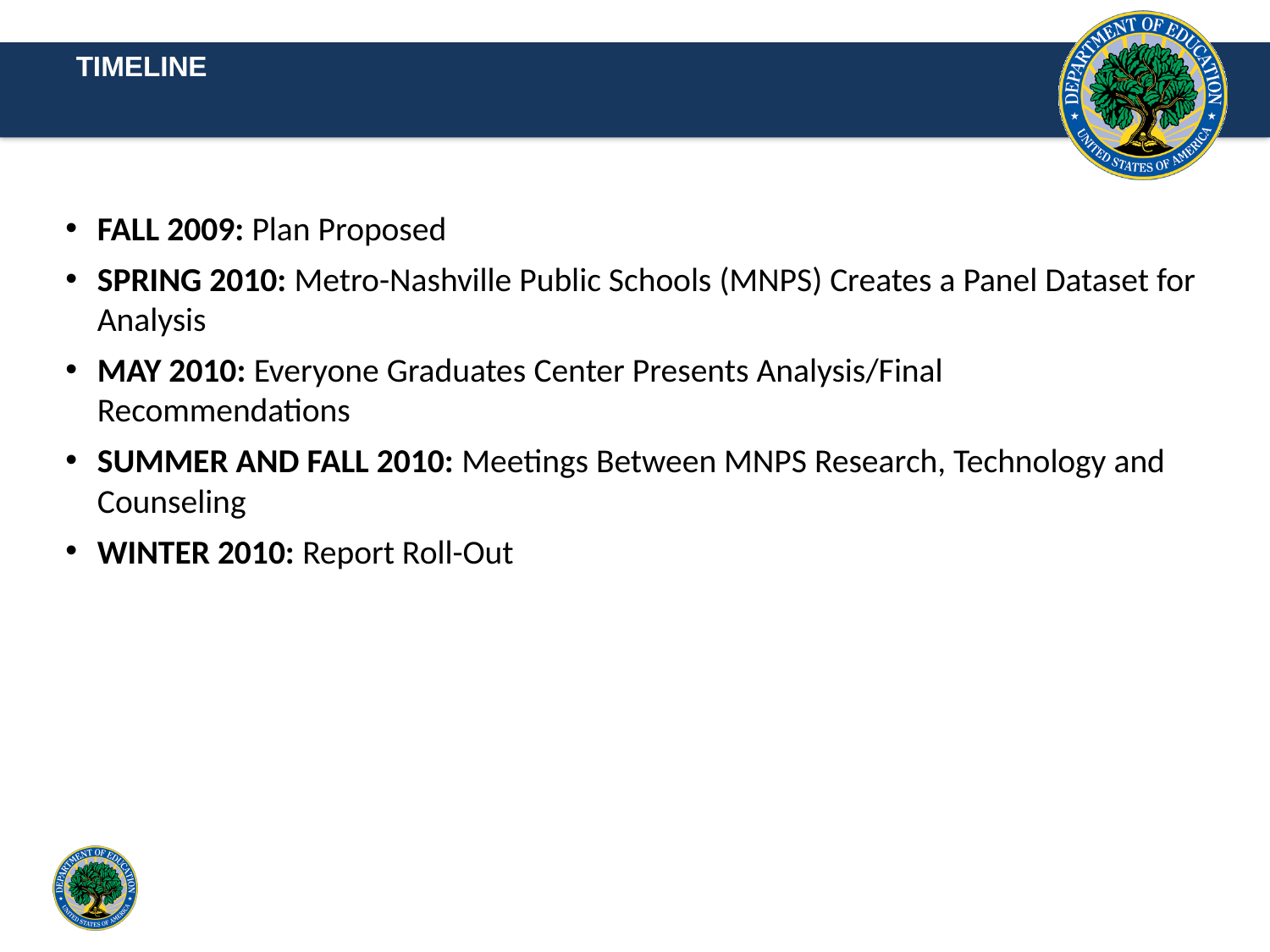

TIMELINE
FALL 2009: Plan Proposed
SPRING 2010: Metro-Nashville Public Schools (MNPS) Creates a Panel Dataset for Analysis
MAY 2010: Everyone Graduates Center Presents Analysis/Final Recommendations
SUMMER AND FALL 2010: Meetings Between MNPS Research, Technology and Counseling
WINTER 2010: Report Roll-Out